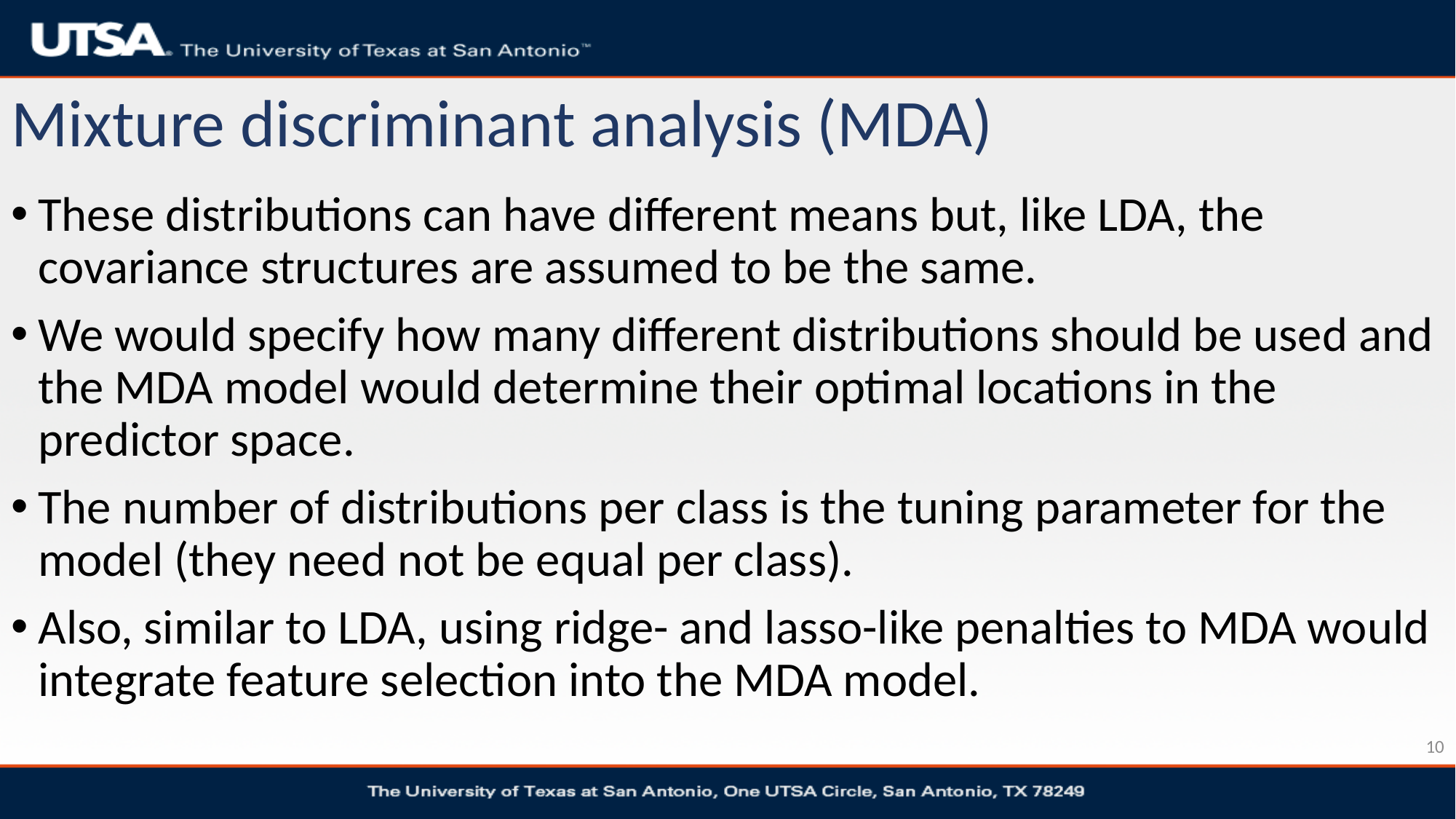

# Mixture discriminant analysis (MDA)
These distributions can have different means but, like LDA, the covariance structures are assumed to be the same.
We would specify how many different distributions should be used and the MDA model would determine their optimal locations in the predictor space.
The number of distributions per class is the tuning parameter for the model (they need not be equal per class).
Also, similar to LDA, using ridge- and lasso-like penalties to MDA would integrate feature selection into the MDA model.
10